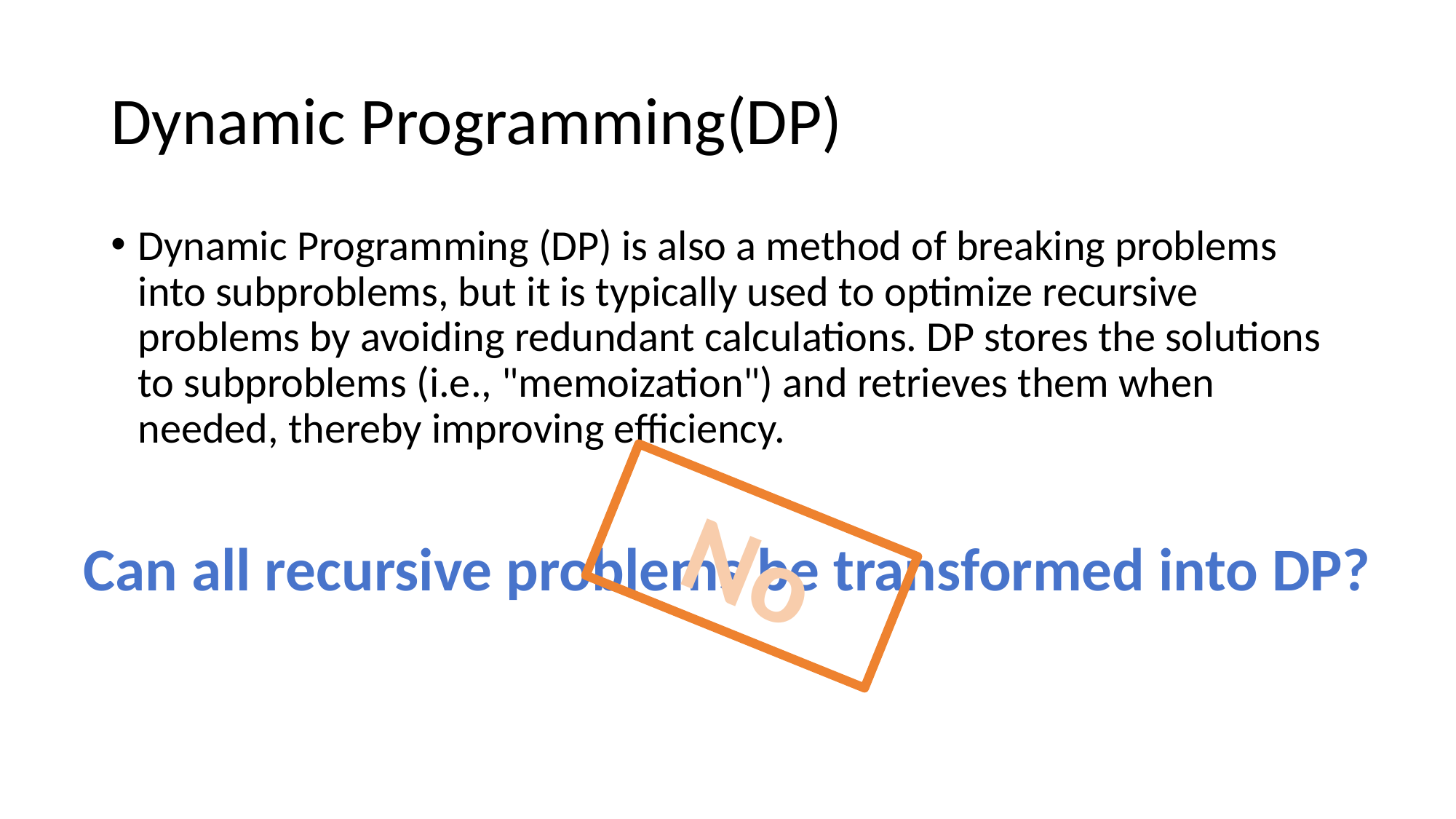

# Dynamic Programming(DP)
Dynamic Programming (DP) is also a method of breaking problems into subproblems, but it is typically used to optimize recursive problems by avoiding redundant calculations. DP stores the solutions to subproblems (i.e., "memoization") and retrieves them when needed, thereby improving efficiency.

   No
 Can all recursive problems be transformed into DP?